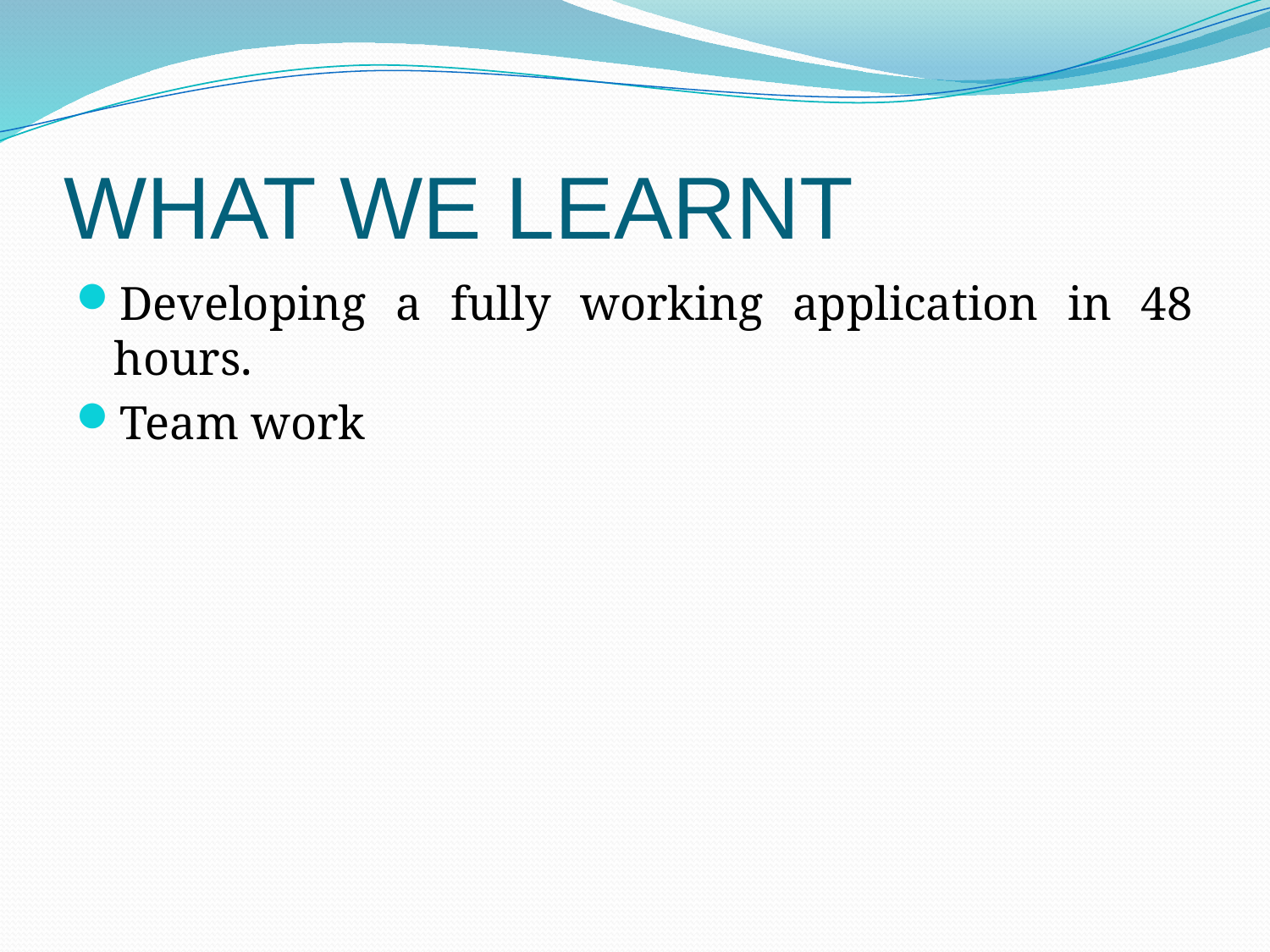

# WHAT WE LEARNT
Developing a fully working application in 48 hours.
Team work